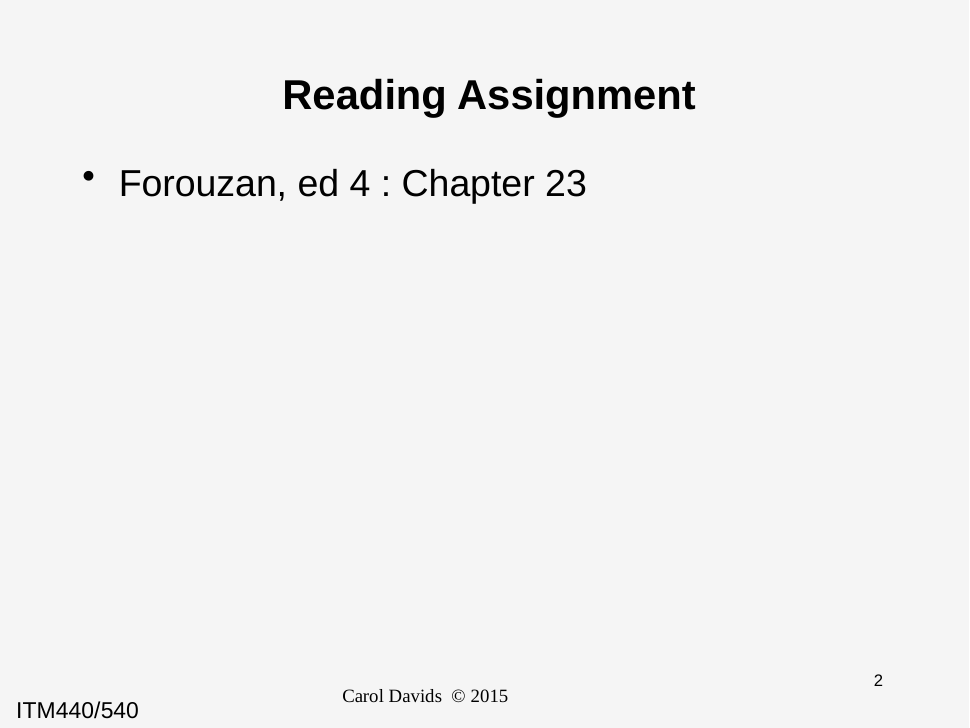

# Reading Assignment
Forouzan, ed 4 : Chapter 23
Carol Davids  © 2015